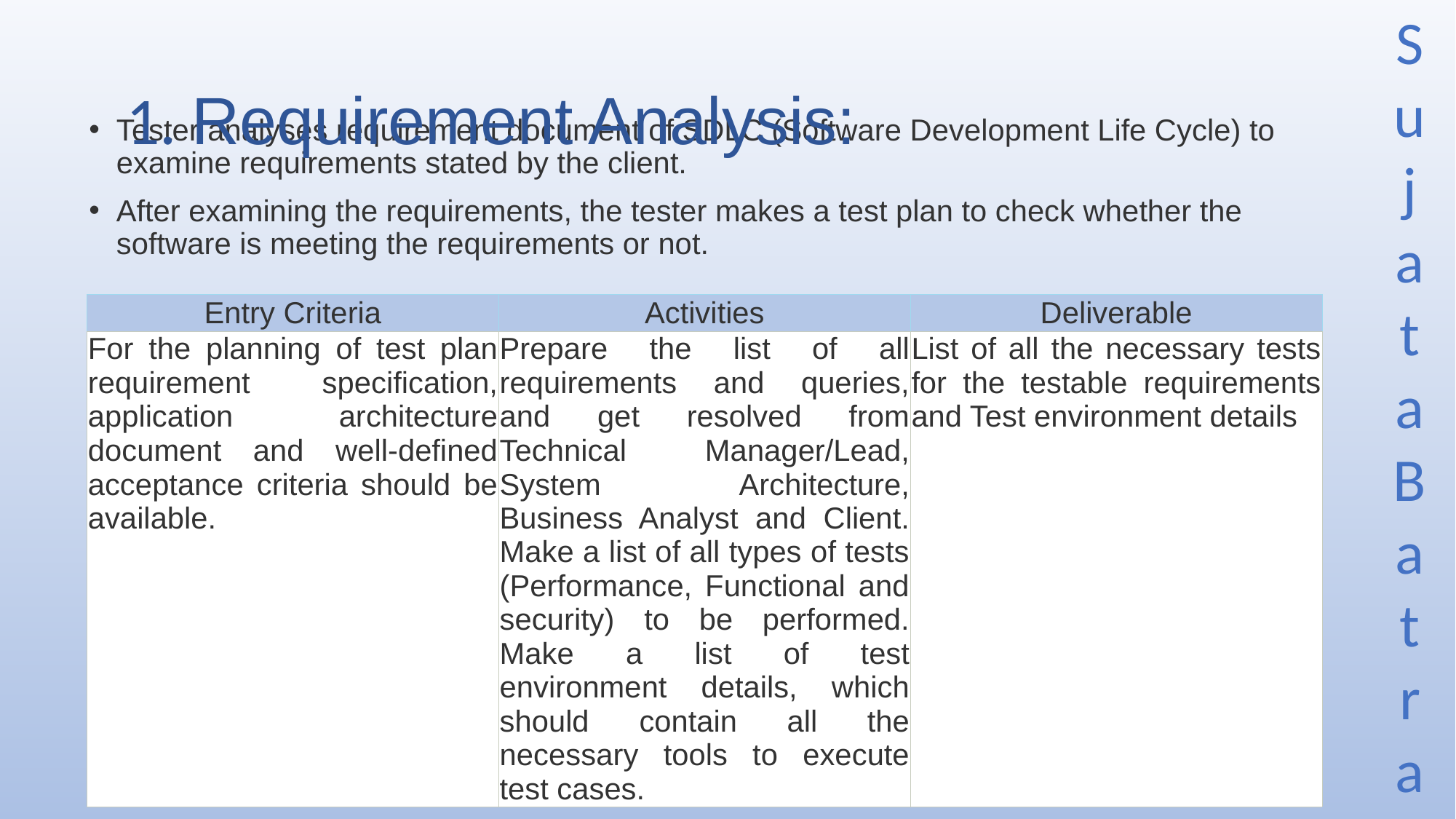

# 1. Requirement Analysis:
Tester analyses requirement document of SDLC (Software Development Life Cycle) to examine requirements stated by the client.
After examining the requirements, the tester makes a test plan to check whether the software is meeting the requirements or not.
| Entry Criteria | Activities | Deliverable |
| --- | --- | --- |
| For the planning of test plan requirement specification, application architecture document and well-defined acceptance criteria should be available. | Prepare the list of all requirements and queries, and get resolved from Technical Manager/Lead, System Architecture, Business Analyst and Client. Make a list of all types of tests (Performance, Functional and security) to be performed. Make a list of test environment details, which should contain all the necessary tools to execute test cases. | List of all the necessary tests for the testable requirements and Test environment details |